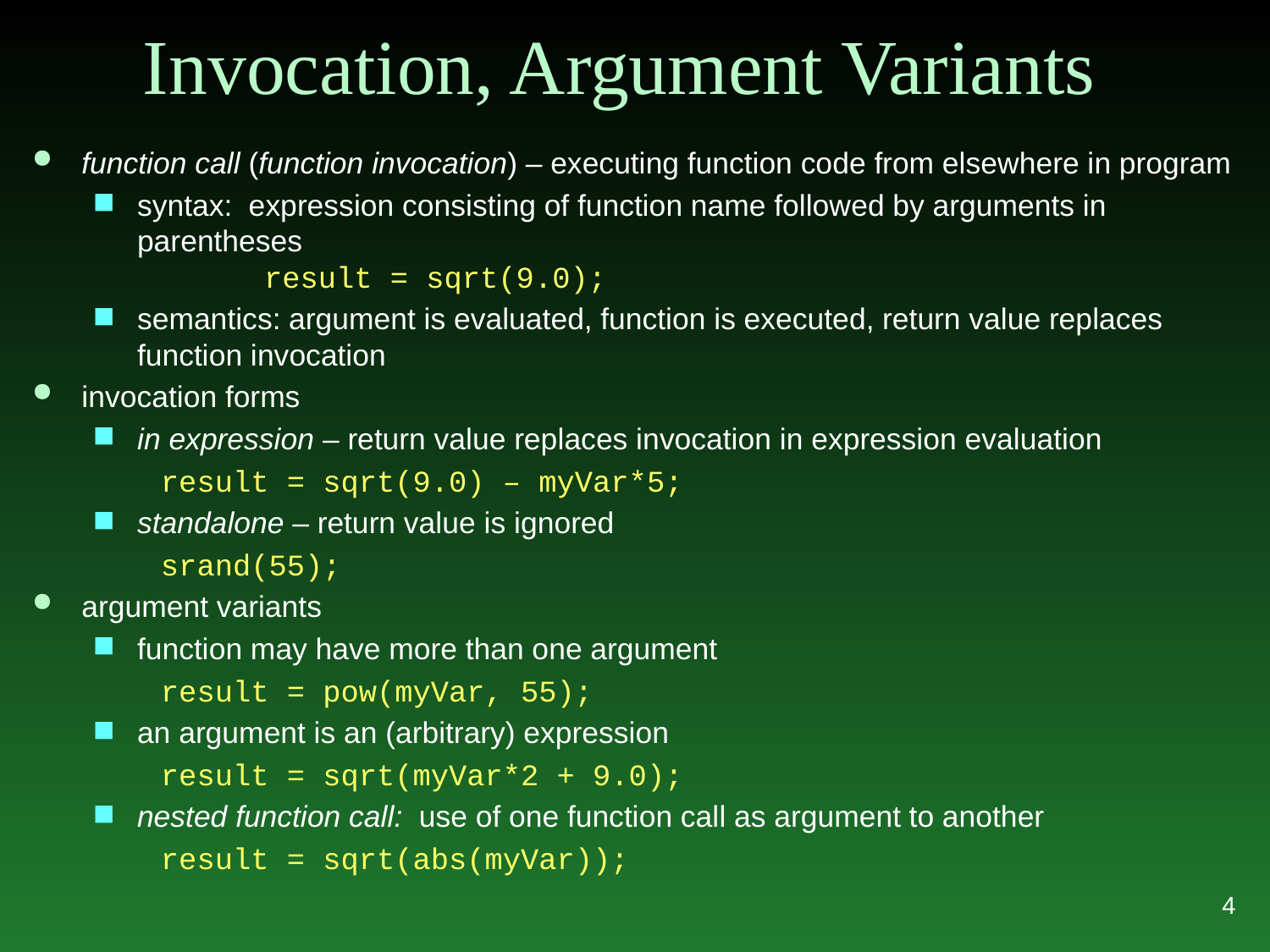

# Invocation, Argument Variants
function call (function invocation) – executing function code from elsewhere in program
syntax:  expression consisting of function name followed by arguments in parentheses
	result = sqrt(9.0);
semantics: argument is evaluated, function is executed, return value replaces function invocation
invocation forms
in expression – return value replaces invocation in expression evaluation
result = sqrt(9.0) – myVar*5;
standalone – return value is ignored
srand(55);
argument variants
function may have more than one argument
result = pow(myVar, 55);
an argument is an (arbitrary) expression
result = sqrt(myVar*2 + 9.0);
nested function call:  use of one function call as argument to another
result = sqrt(abs(myVar));
4